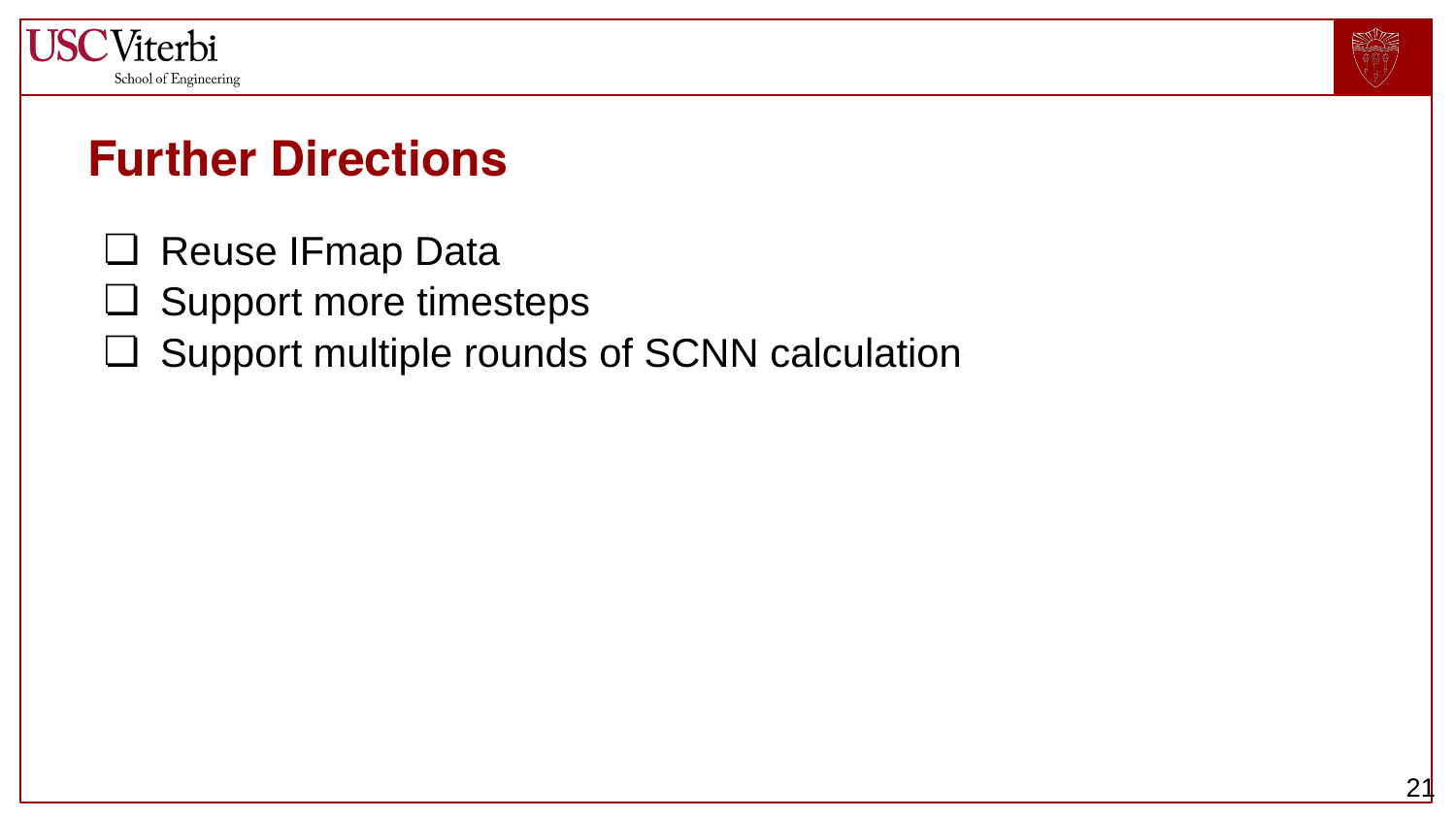

# Further Directions
Reuse IFmap Data
Support more timesteps
Support multiple rounds of SCNN calculation
21